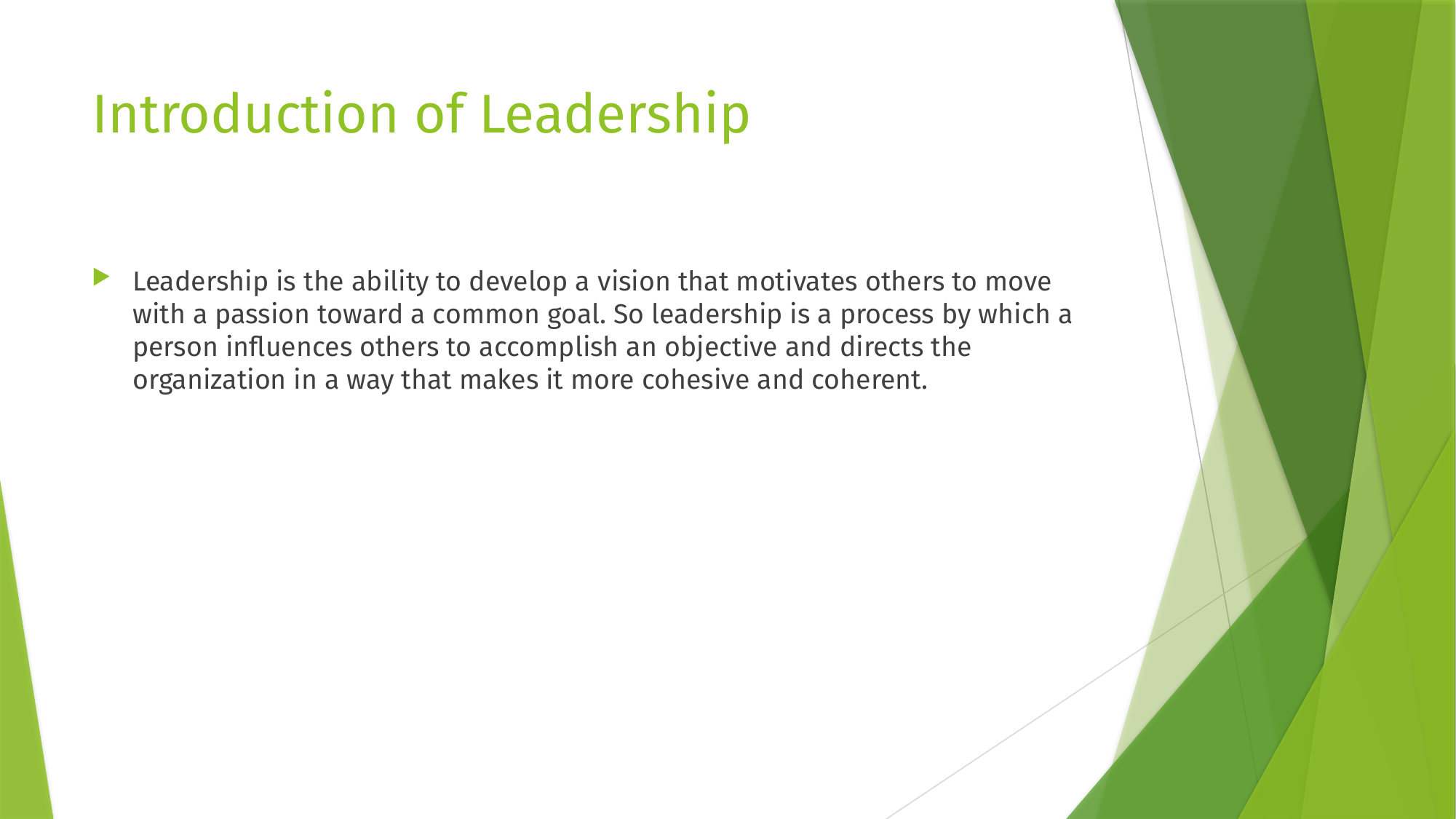

# Introduction of Leadership
Leadership is the ability to develop a vision that motivates others to move with a passion toward a common goal. So leadership is a process by which a person influences others to accomplish an objective and directs the organization in a way that makes it more cohesive and coherent.